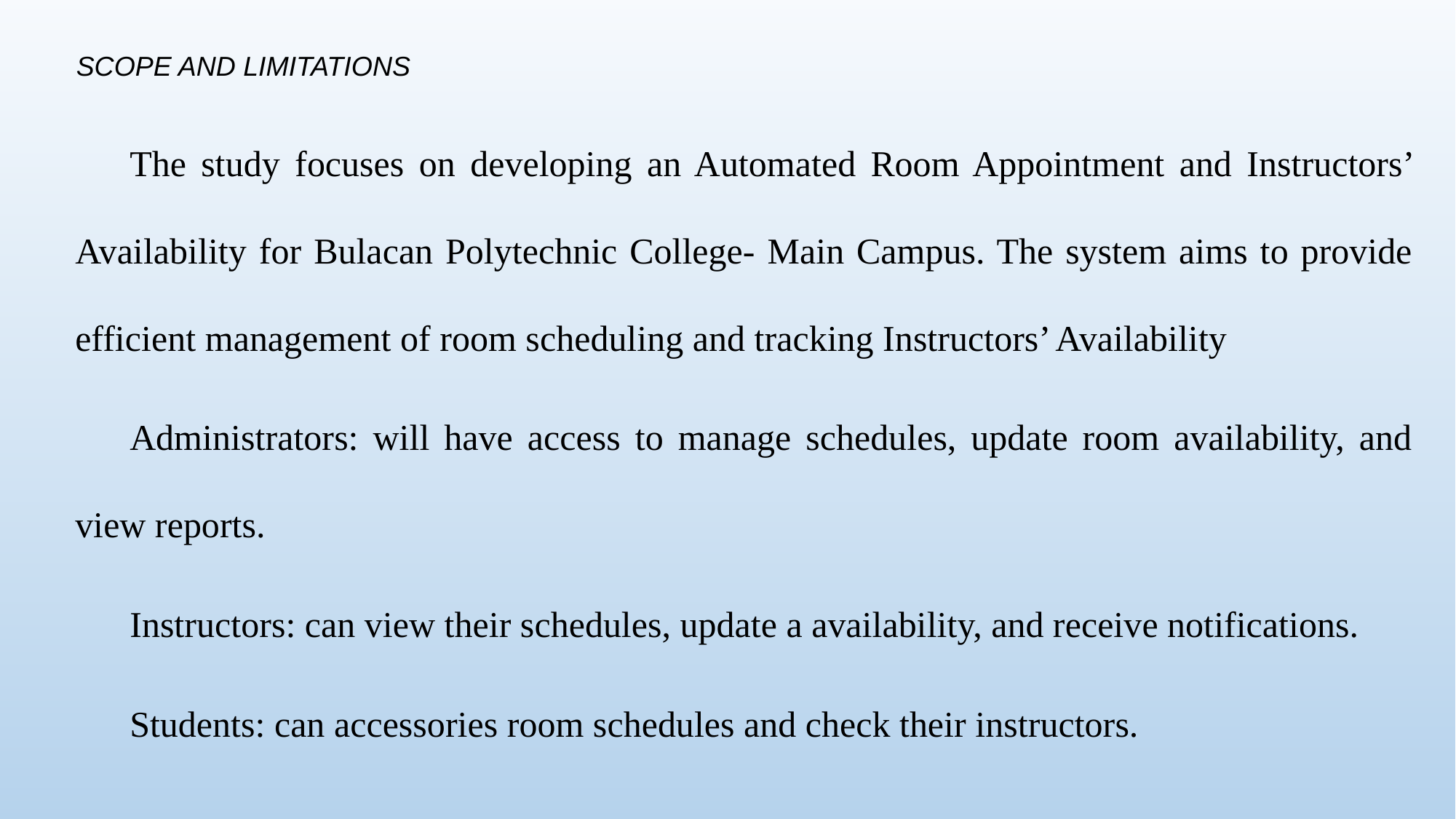

SCOPE AND LIMITATIONS
The study focuses on developing an Automated Room Appointment and Instructors’ Availability for Bulacan Polytechnic College- Main Campus. The system aims to provide efficient management of room scheduling and tracking Instructors’ Availability
Administrators: will have access to manage schedules, update room availability, and view reports.
Instructors: can view their schedules, update a availability, and receive notifications.
Students: can accessories room schedules and check their instructors.